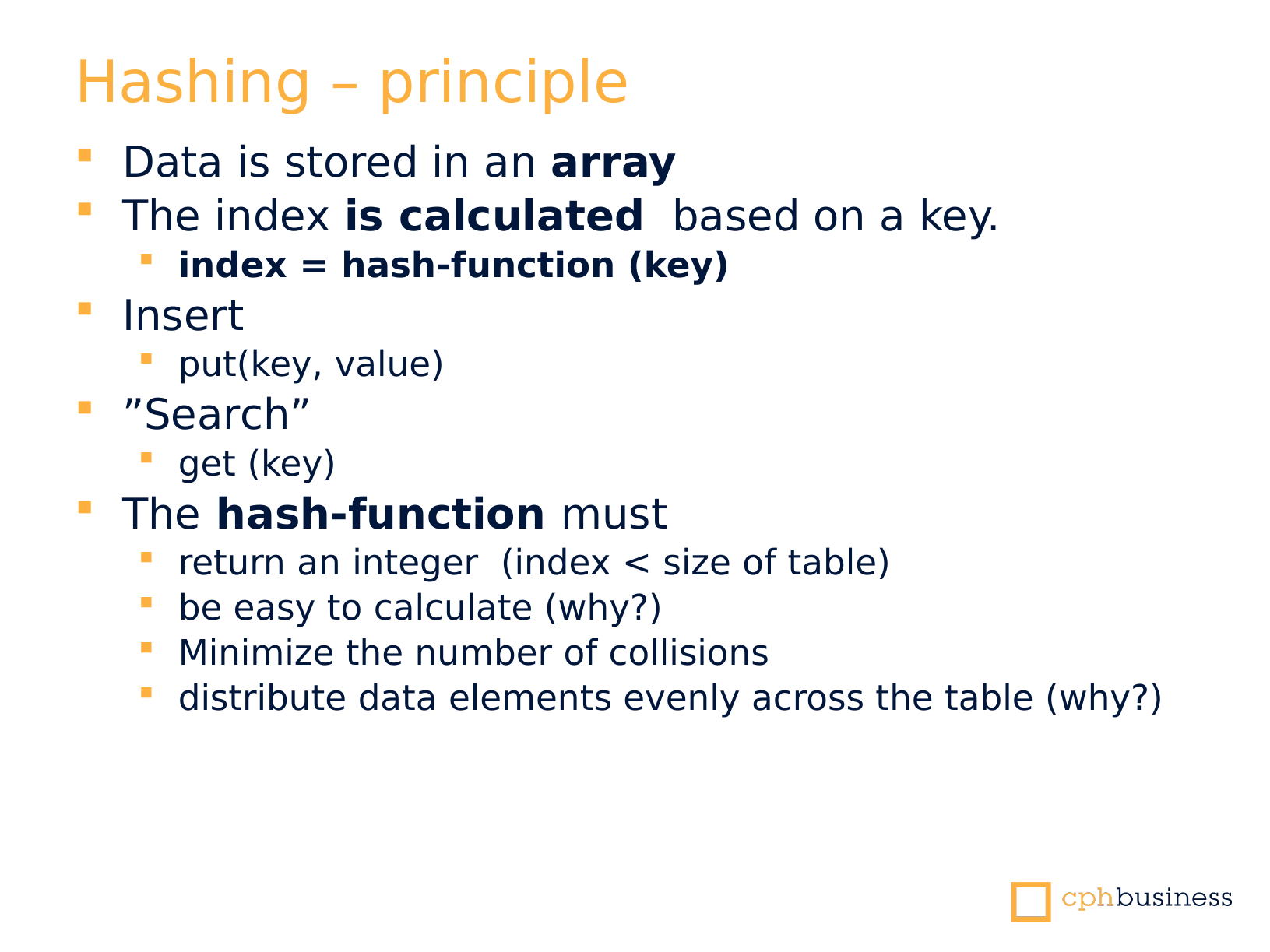

# Hashing – principle
Data is stored in an array
The index is calculated  based on a key.
index = hash-function (key)
Insert
put(key, value)
”Search”
get (key)
The hash-function must
return an integer  (index < size of table)
be easy to calculate (why?)
Minimize the number of collisions
distribute data elements evenly across the table (why?)